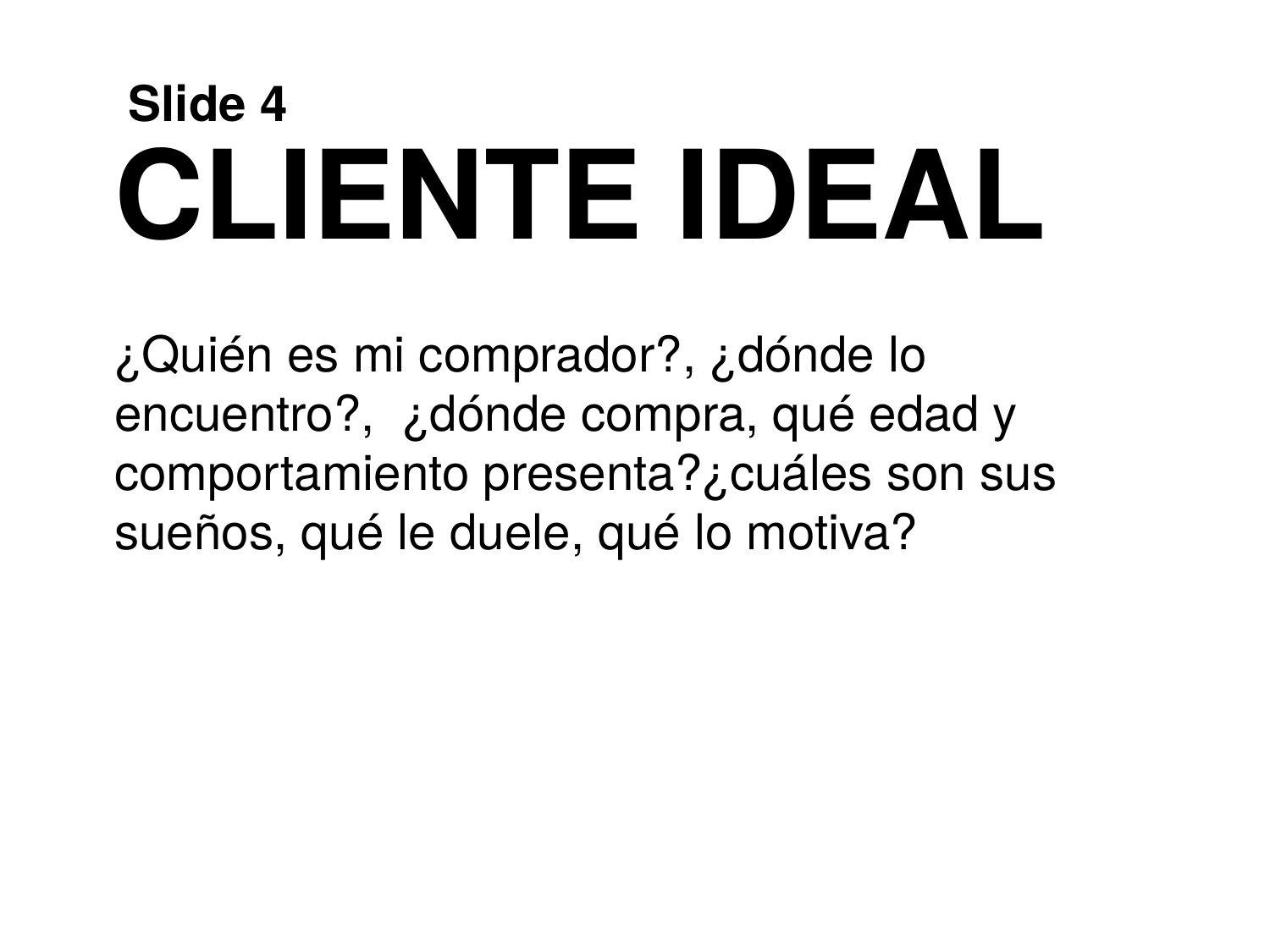

Slide 4
CLIENTE IDEAL

¿Quién es mi comprador?, ¿dónde lo encuentro?,  ¿dónde compra, qué edad y comportamiento presenta?¿cuáles son sus sueños, qué le duele, qué lo motiva?